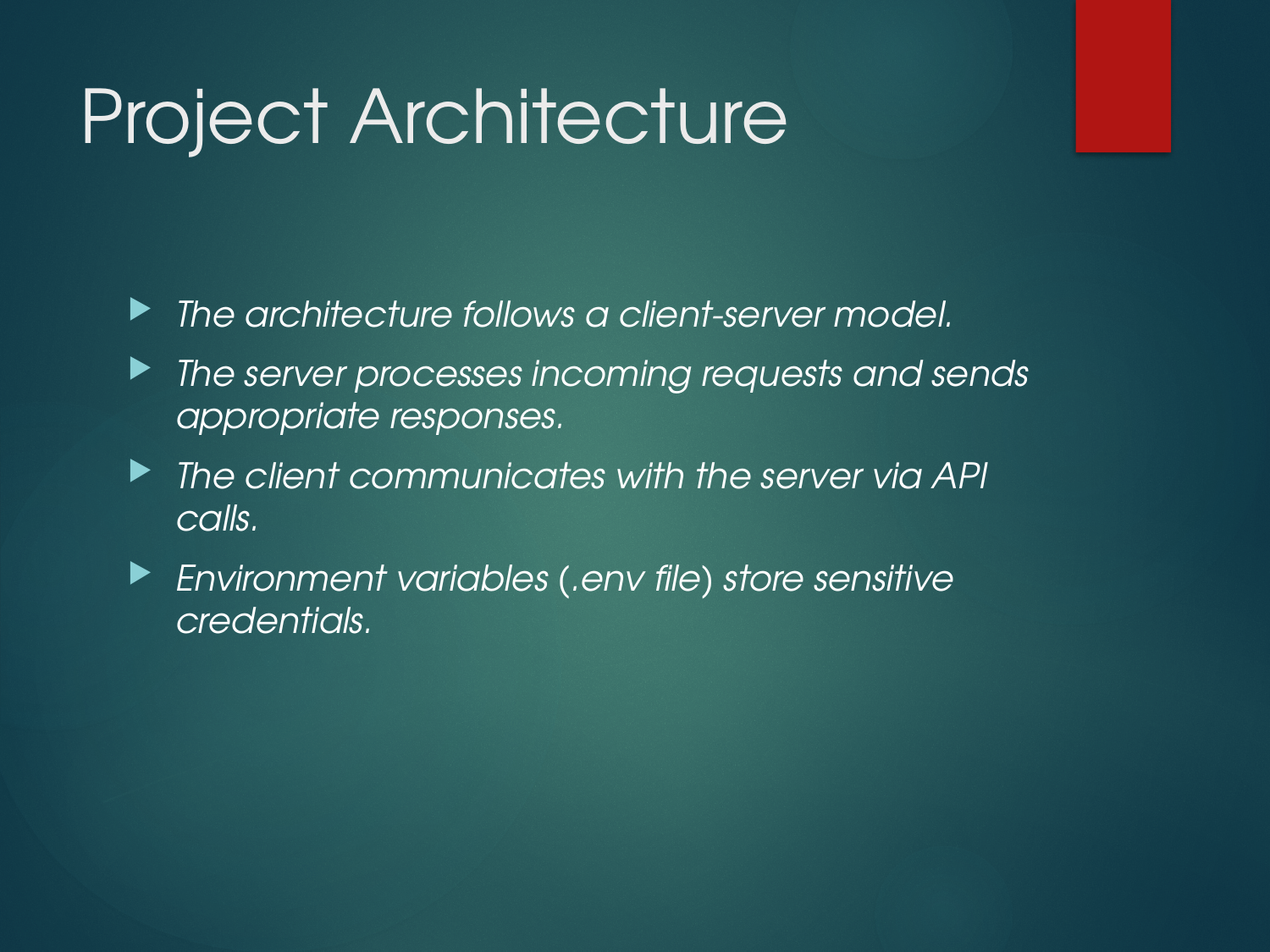

# Project Architecture
The architecture follows a client-server model.
The server processes incoming requests and sends appropriate responses.
The client communicates with the server via API calls.
Environment variables (.env file) store sensitive credentials.